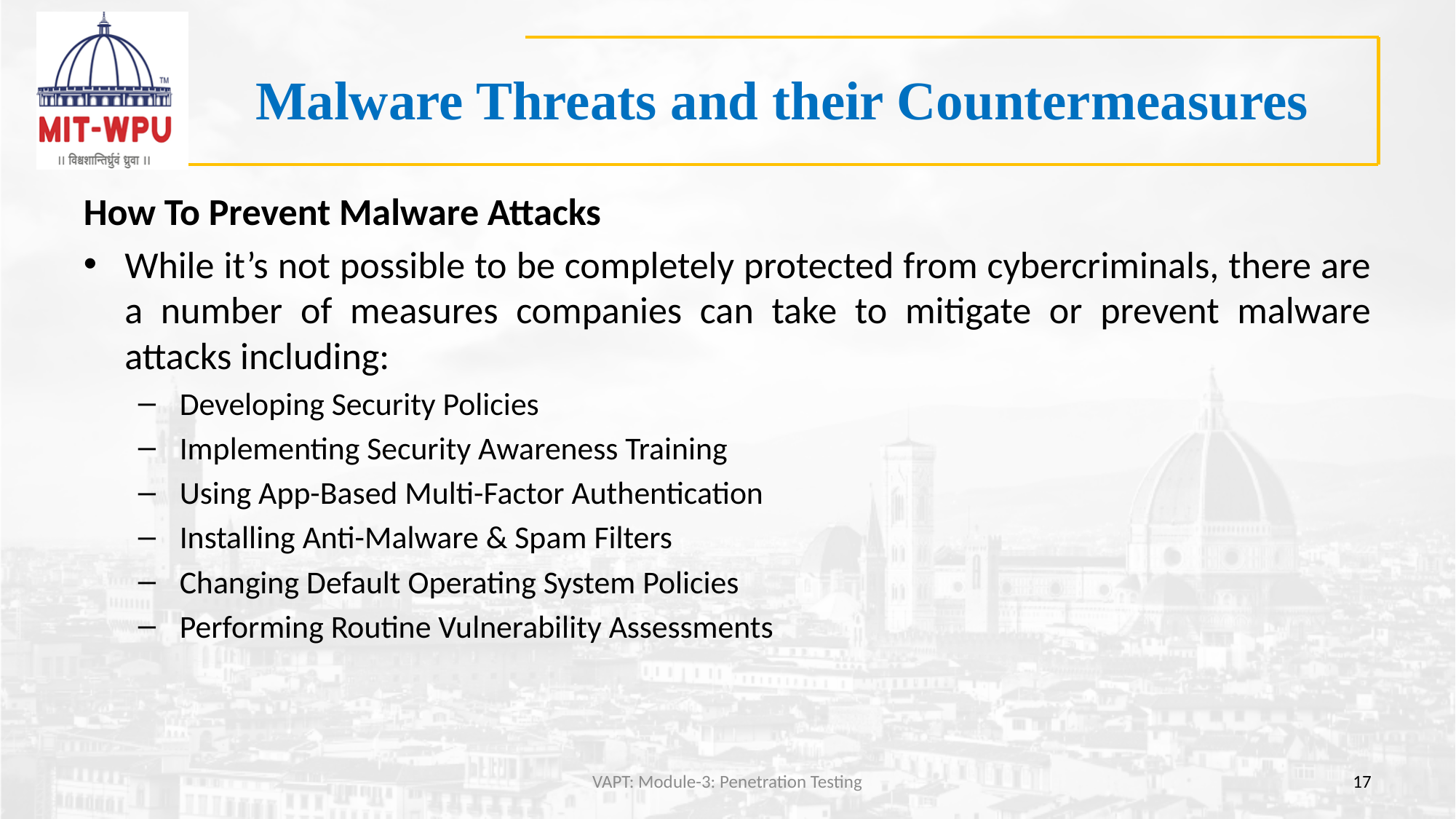

# Malware Threats and their Countermeasures
How To Prevent Malware Attacks
While it’s not possible to be completely protected from cybercriminals, there are a number of measures companies can take to mitigate or prevent malware attacks including:
 Developing Security Policies
 Implementing Security Awareness Training
 Using App-Based Multi-Factor Authentication
 Installing Anti-Malware & Spam Filters
 Changing Default Operating System Policies
 Performing Routine Vulnerability Assessments
VAPT: Module-3: Penetration Testing
17